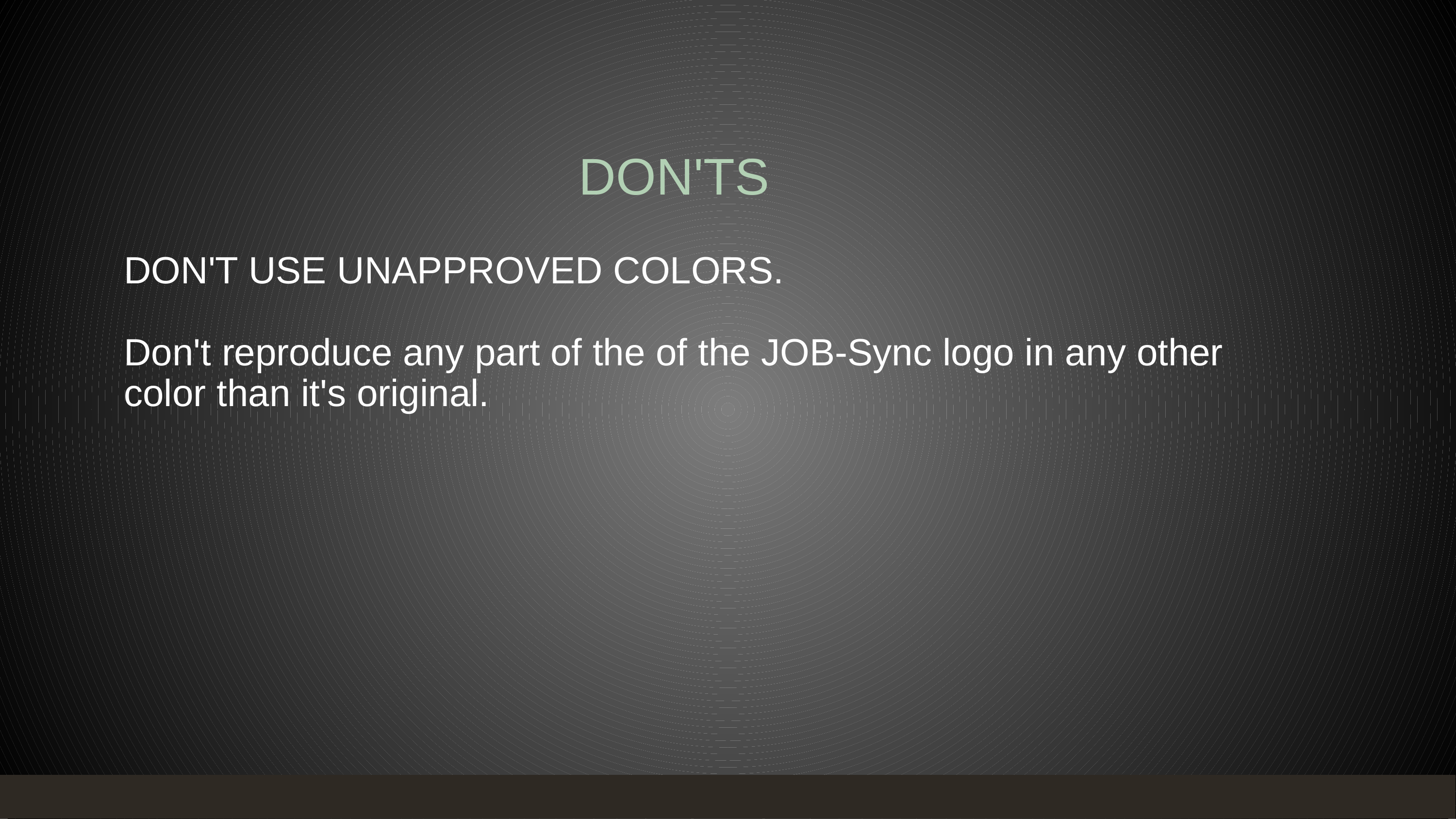

DON'TS

DON'T USE UNAPPROVED COLORS.

Don't reproduce any part of the of the JOB-Sync logo in any other color than it's original.